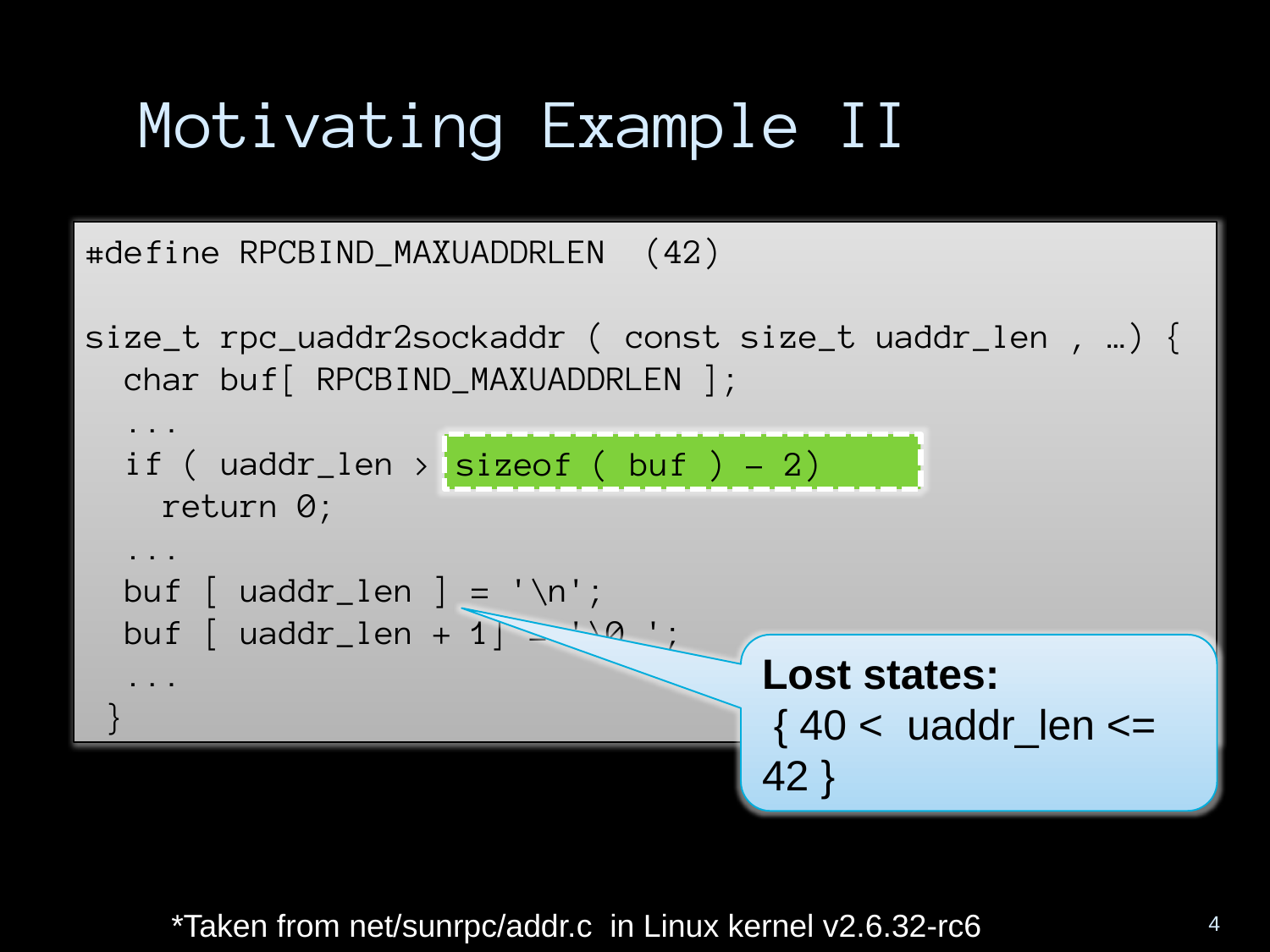

# Motivating Example II
#define RPCBIND_MAXUADDRLEN  (42)

size_t rpc_uaddr2sockaddr ( const size_t uaddr_len , …) {
  char buf[ RPCBIND_MAXUADDRLEN ];
  ...
  if ( uaddr_len > sizeof ( buf ))
    return 0;
  ...
  buf [ uaddr_len ] = '\n';
  buf [ uaddr_len + 1] = '\0 ';
  ...
 }
sizeof ( buf ) - 2)
Lost states:
 { 40 <  uaddr_len <= 42 }
4
*Taken from net/sunrpc/addr.c  in Linux kernel v2.6.32-rc6